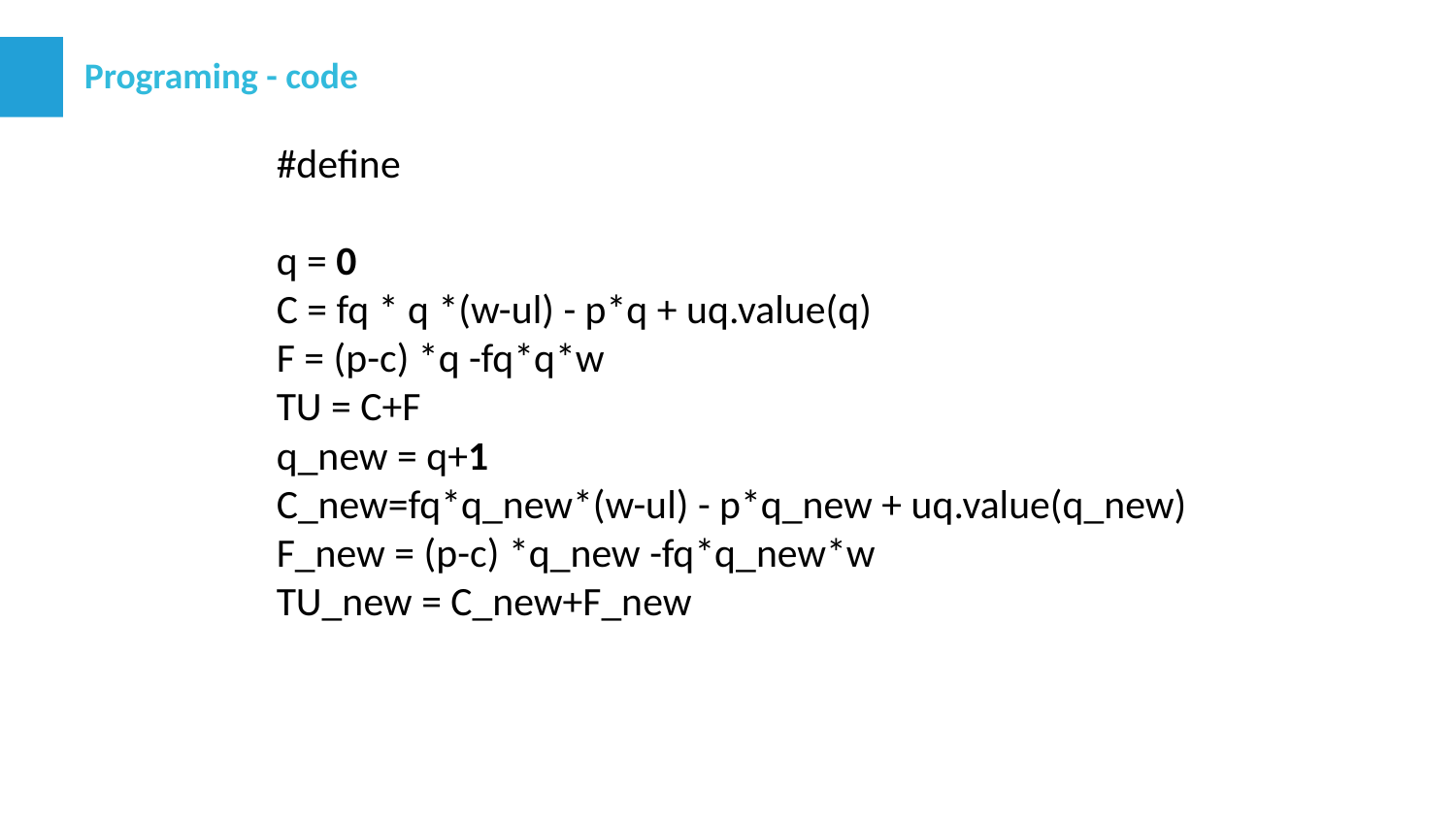

Programing - code
#define

q = 0
C = fq * q *(w-ul) - p*q + uq.value(q)
F = (p-c) *q -fq*q*w
TU = C+F
q_new = q+1
C_new=fq*q_new*(w-ul) - p*q_new + uq.value(q_new)
F_new = (p-c) *q_new -fq*q_new*w
TU_new = C_new+F_new